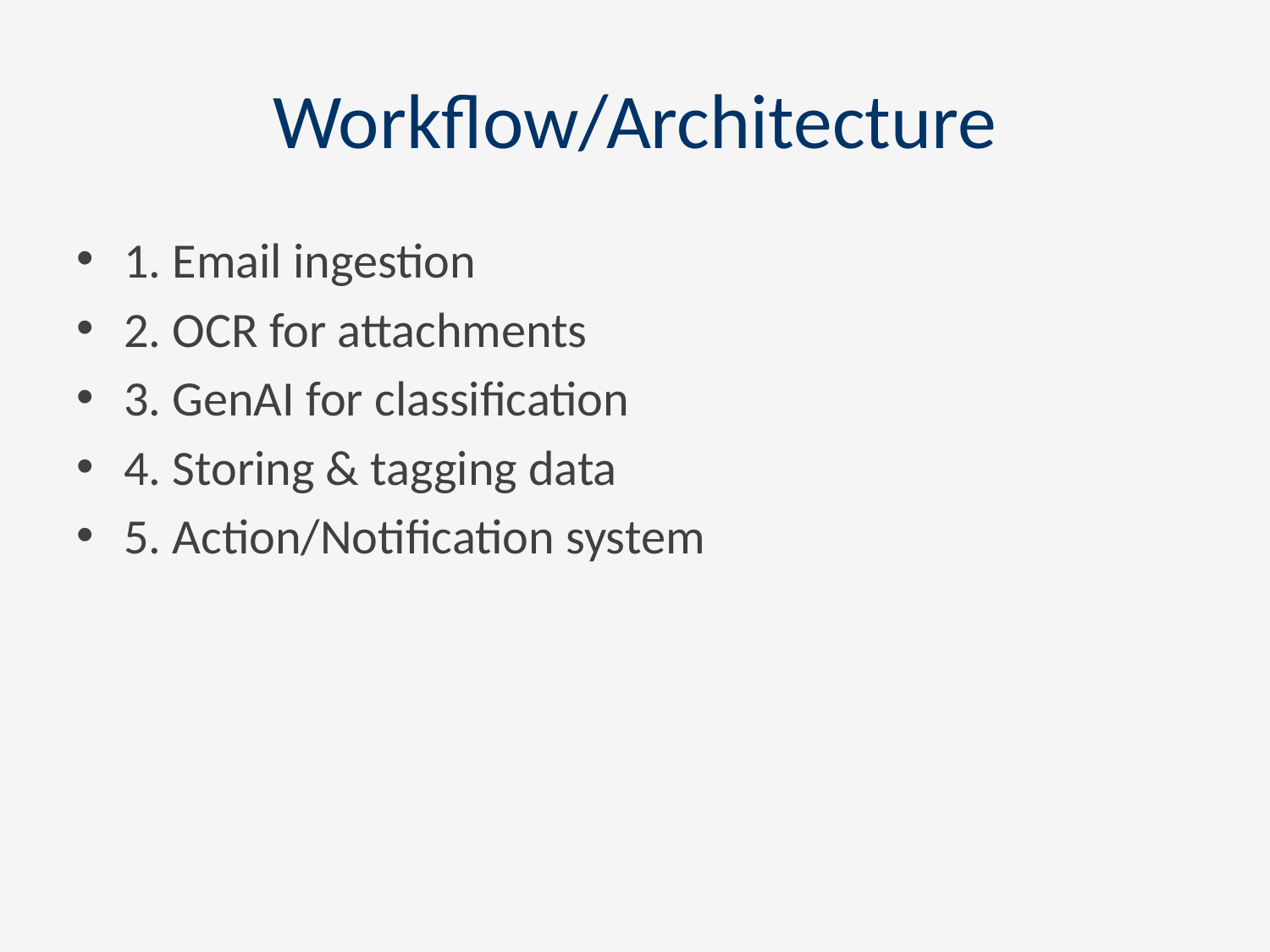

# Workflow/Architecture
1. Email ingestion
2. OCR for attachments
3. GenAI for classification
4. Storing & tagging data
5. Action/Notification system